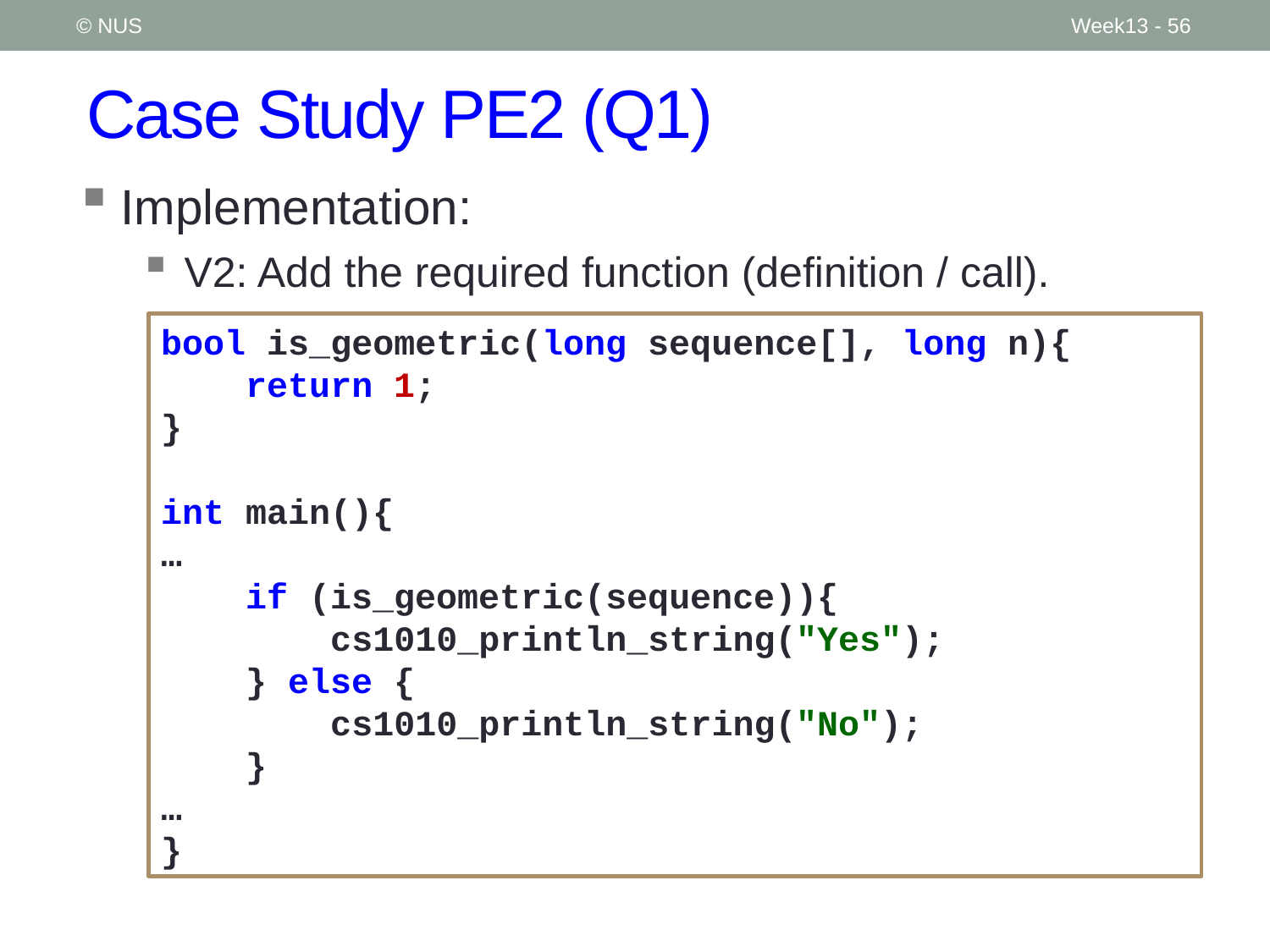

© NUS
Week13 - 56
# Case Study PE2 (Q1)

Implementation:
V2: Add the required function (definition / call).

bool is_geometric(long sequence[], long n){
    return 1;
}

int main(){
…
    if (is_geometric(sequence)){
        cs1010_println_string("Yes");
    } else {
        cs1010_println_string("No");
    }
…
}